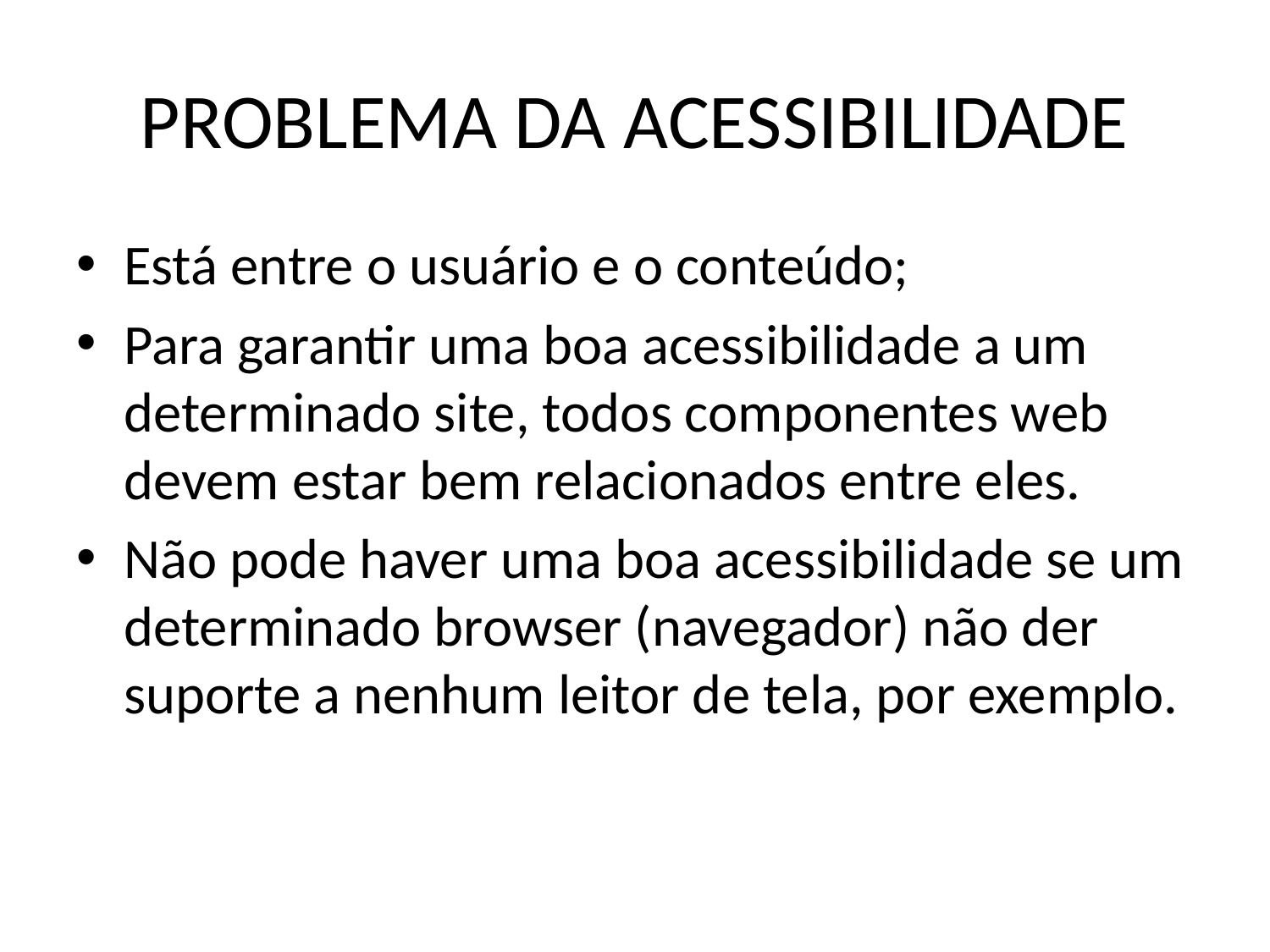

# PROBLEMA DA ACESSIBILIDADE
Está entre o usuário e o conteúdo;
Para garantir uma boa acessibilidade a um determinado site, todos componentes web devem estar bem relacionados entre eles.
Não pode haver uma boa acessibilidade se um determinado browser (navegador) não der suporte a nenhum leitor de tela, por exemplo.